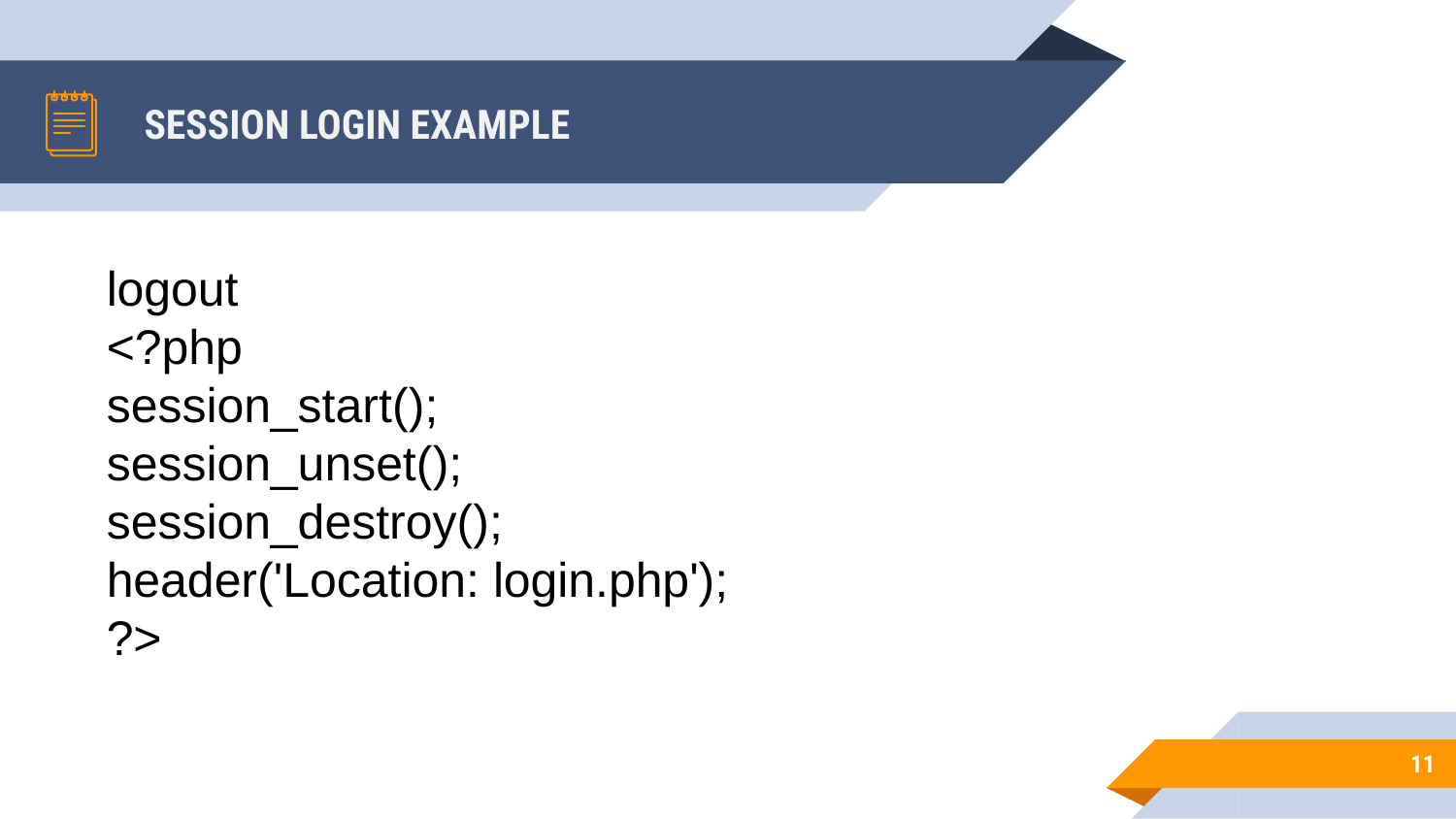

# SESSION LOGIN EXAMPLE

logout
<?php
session_start();
session_unset();
session_destroy();
header('Location: login.php');
?>
11